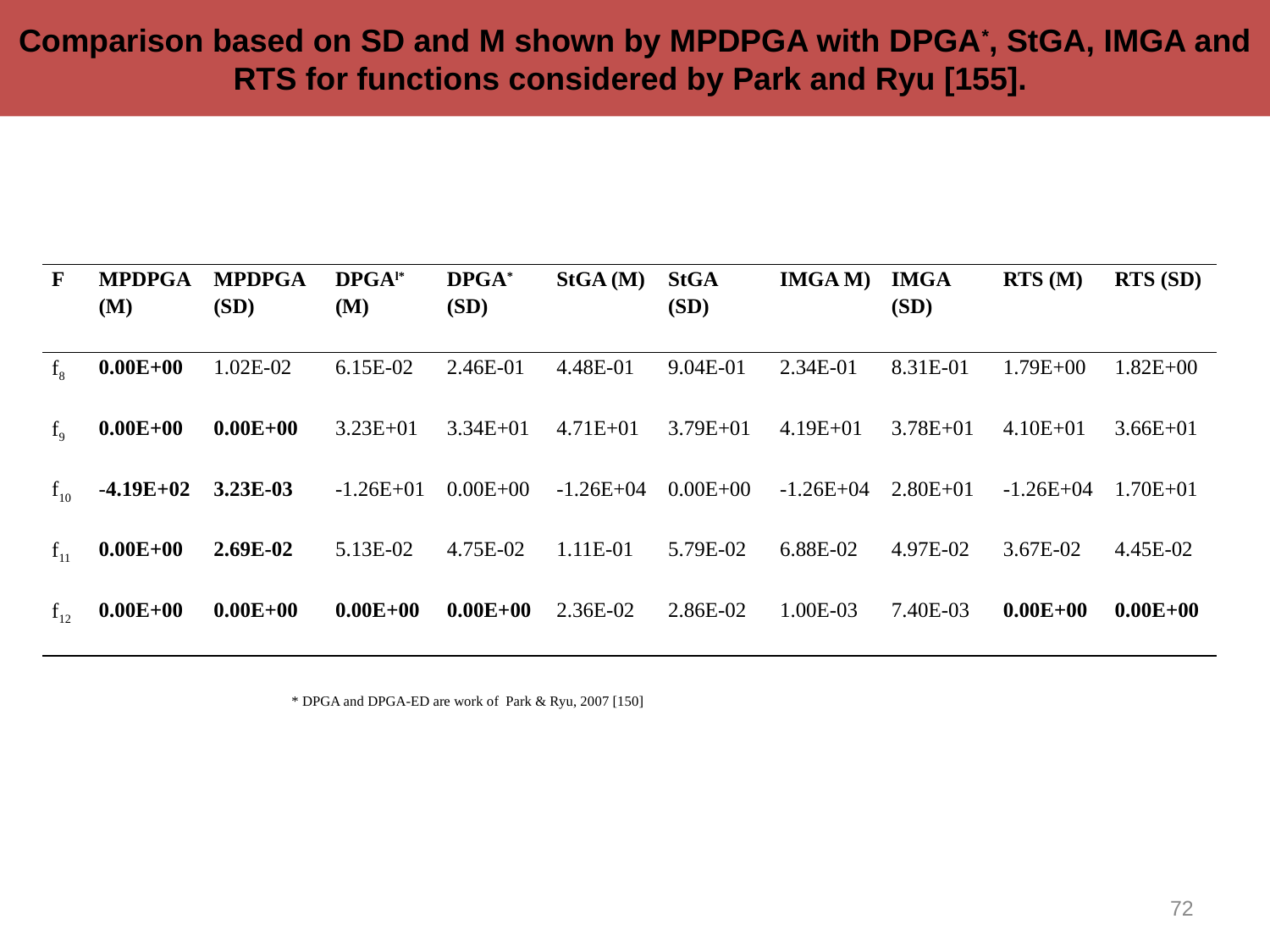

Comparison based on SD and M shown by MPDPGA with DPGA*, StGA, IMGA and RTS for functions considered by Park and Ryu [155].
| F | MPDPGA(M) | MPDPGA (SD) | DPGAl\* (M) | DPGA\* (SD) | StGA (M) | StGA (SD) | IMGA M) | IMGA (SD) | RTS (M) | RTS (SD) |
| --- | --- | --- | --- | --- | --- | --- | --- | --- | --- | --- |
| f8 | 0.00E+00 | 1.02E-02 | 6.15E-02 | 2.46E-01 | 4.48E-01 | 9.04E-01 | 2.34E-01 | 8.31E-01 | 1.79E+00 | 1.82E+00 |
| f9 | 0.00E+00 | 0.00E+00 | 3.23E+01 | 3.34E+01 | 4.71E+01 | 3.79E+01 | 4.19E+01 | 3.78E+01 | 4.10E+01 | 3.66E+01 |
| f10 | -4.19E+02 | 3.23E-03 | -1.26E+01 | 0.00E+00 | -1.26E+04 | 0.00E+00 | -1.26E+04 | 2.80E+01 | -1.26E+04 | 1.70E+01 |
| f11 | 0.00E+00 | 2.69E-02 | 5.13E-02 | 4.75E-02 | 1.11E-01 | 5.79E-02 | 6.88E-02 | 4.97E-02 | 3.67E-02 | 4.45E-02 |
| f12 | 0.00E+00 | 0.00E+00 | 0.00E+00 | 0.00E+00 | 2.36E-02 | 2.86E-02 | 1.00E-03 | 7.40E-03 | 0.00E+00 | 0.00E+00 |
| \* DPGA and DPGA-ED are work of Park & Ryu, 2007 [150] |
| --- |
72